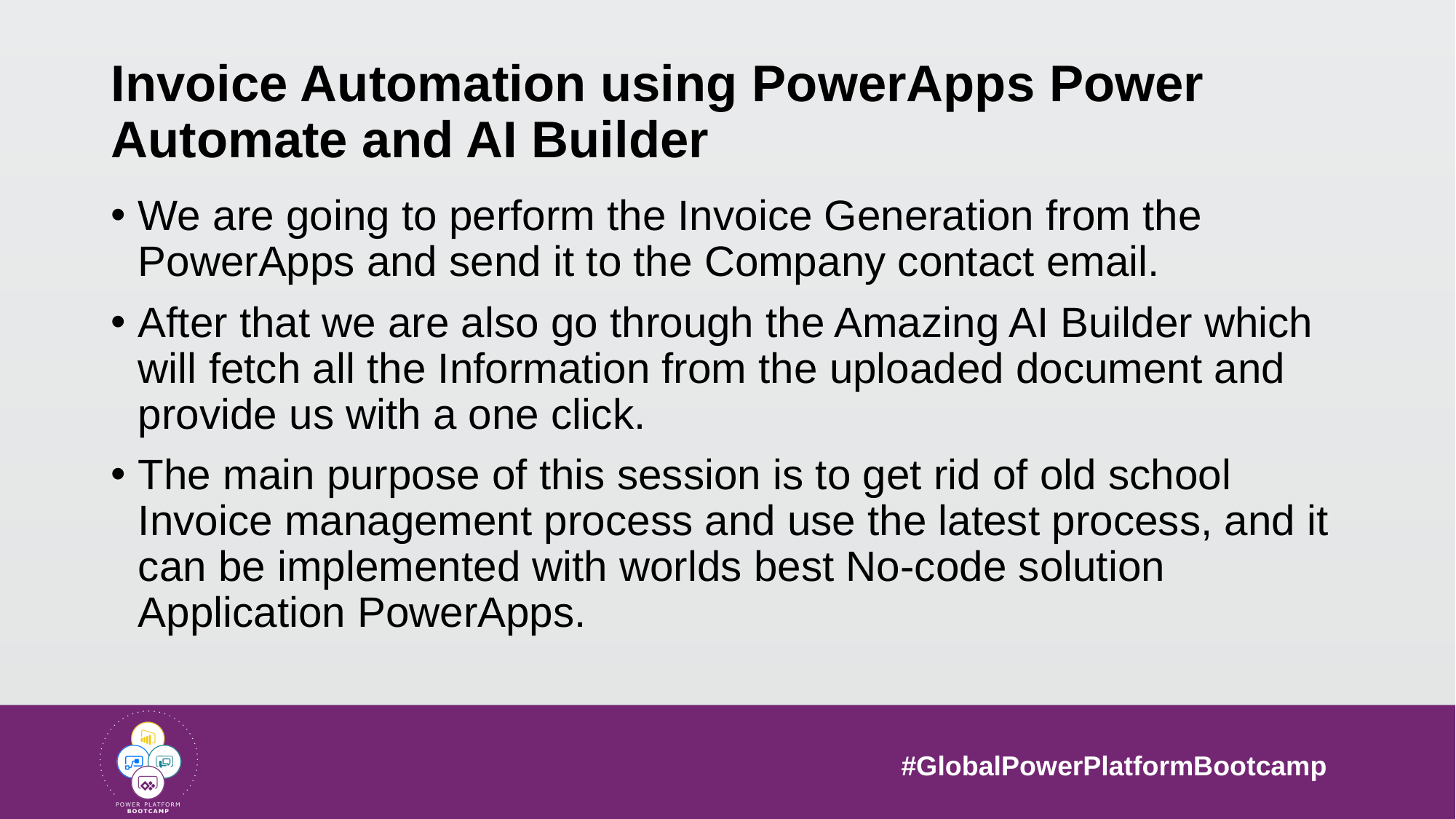

# Invoice Automation using PowerApps Power Automate and AI Builder
We are going to perform the Invoice Generation from the PowerApps and send it to the Company contact email.
After that we are also go through the Amazing AI Builder which will fetch all the Information from the uploaded document and provide us with a one click.
The main purpose of this session is to get rid of old school Invoice management process and use the latest process, and it can be implemented with worlds best No-code solution Application PowerApps.